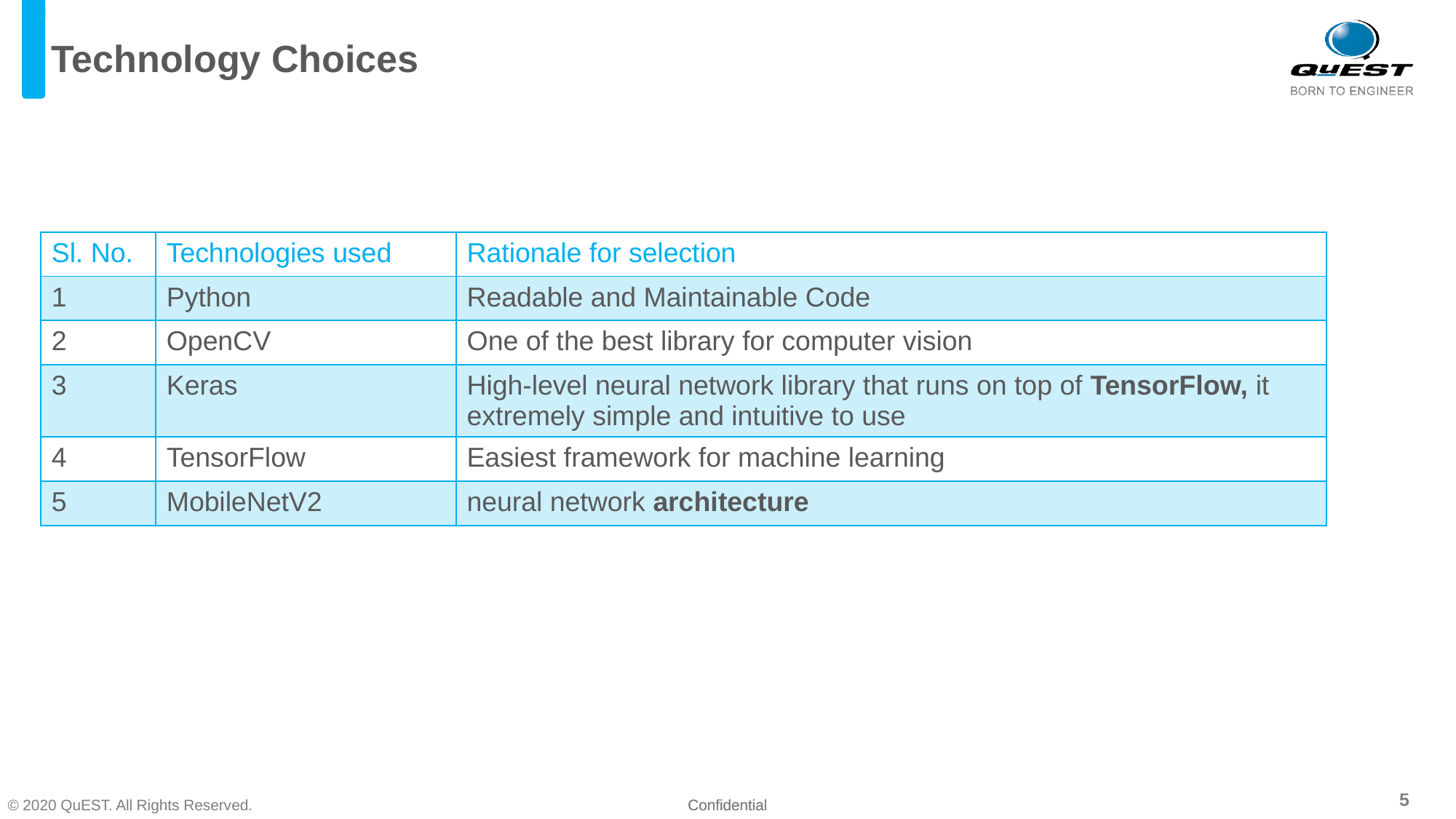

# Technology Choices

| Sl. No. | Technologies used | Rationale for selection |
| --- | --- | --- |
| 1 | Python | Readable and Maintainable Code |
| 2 | OpenCV | One of the best library for computer vision |
| 3 | Keras | High-level neural network library that runs on top of TensorFlow, it extremely simple and intuitive to use |
| 4 | TensorFlow | Easiest framework for machine learning |
| 5 | MobileNetV2 | neural network architecture |